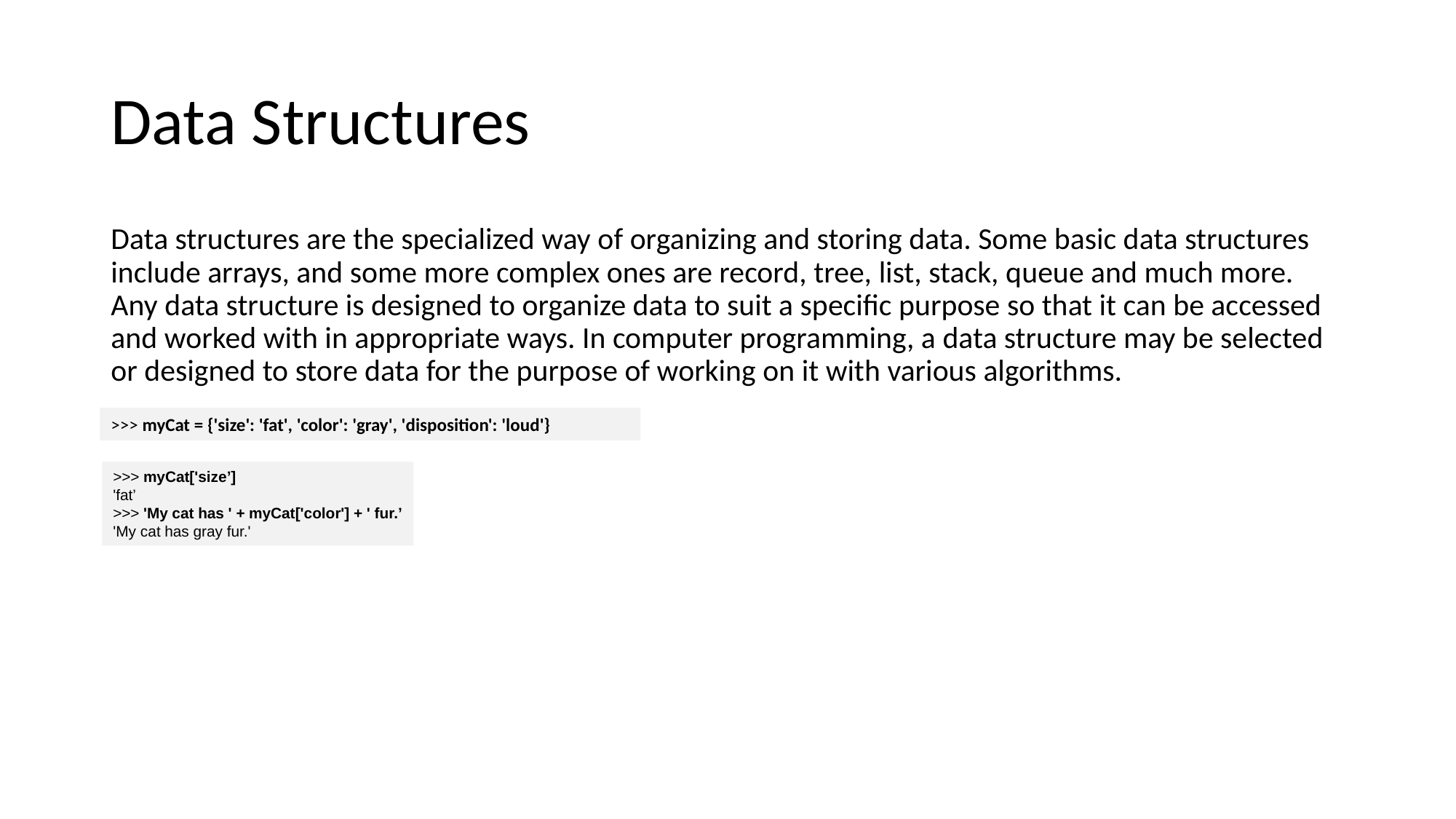

# Data Structures
Data structures are the specialized way of organizing and storing data. Some basic data structures include arrays, and some more complex ones are record, tree, list, stack, queue and much more. Any data structure is designed to organize data to suit a specific purpose so that it can be accessed and worked with in appropriate ways. In computer programming, a data structure may be selected or designed to store data for the purpose of working on it with various algorithms.
>>> myCat = {'size': 'fat', 'color': 'gray', 'disposition': 'loud'}
>>> myCat['size’]
'fat’
>>> 'My cat has ' + myCat['color'] + ' fur.’
'My cat has gray fur.'